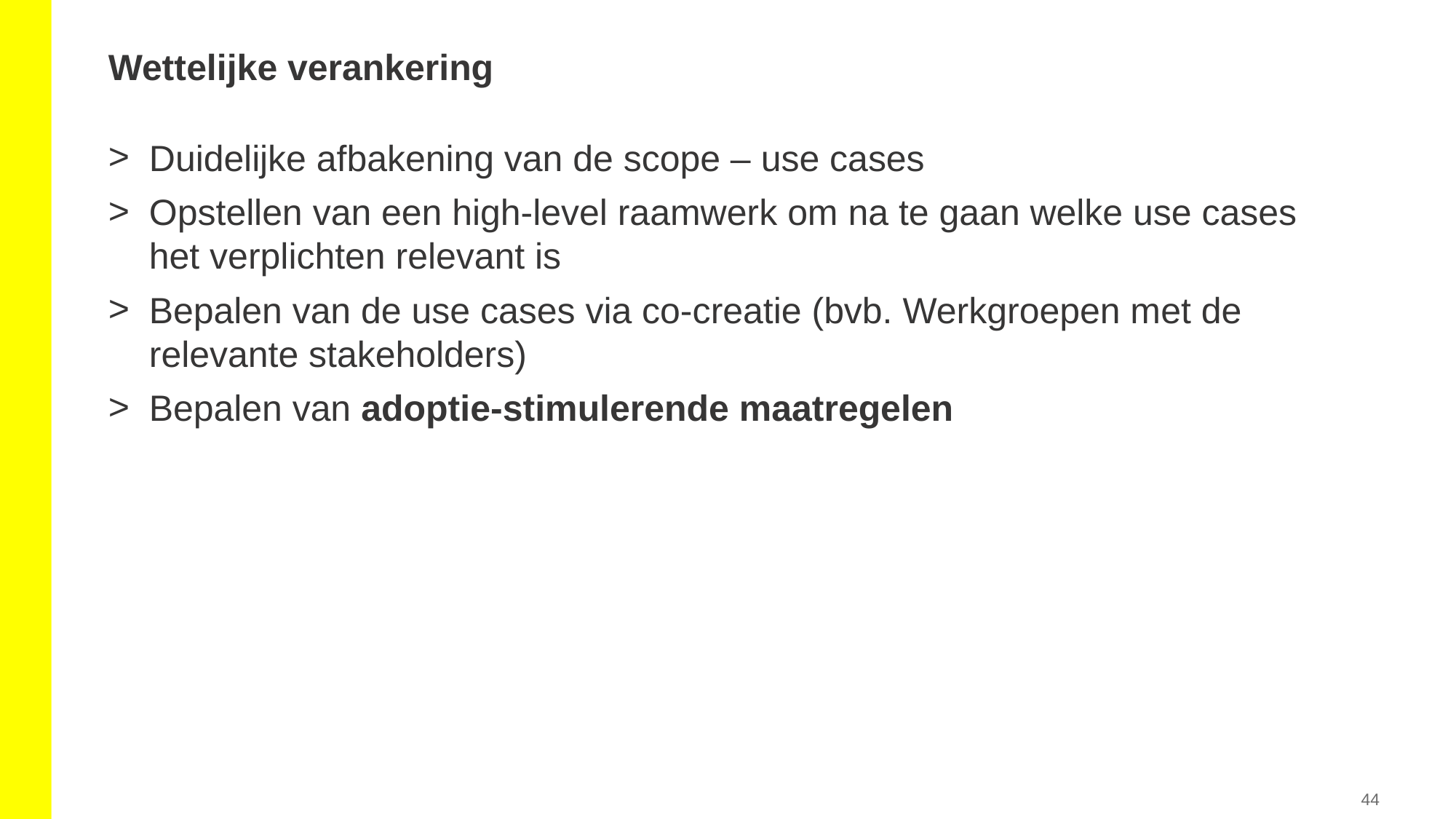

# Wettelijke verankering
Duidelijke afbakening van de scope – use cases
Opstellen van een high-level raamwerk om na te gaan welke use cases het verplichten relevant is
Bepalen van de use cases via co-creatie (bvb. Werkgroepen met de relevante stakeholders)
Bepalen van adoptie-stimulerende maatregelen

44